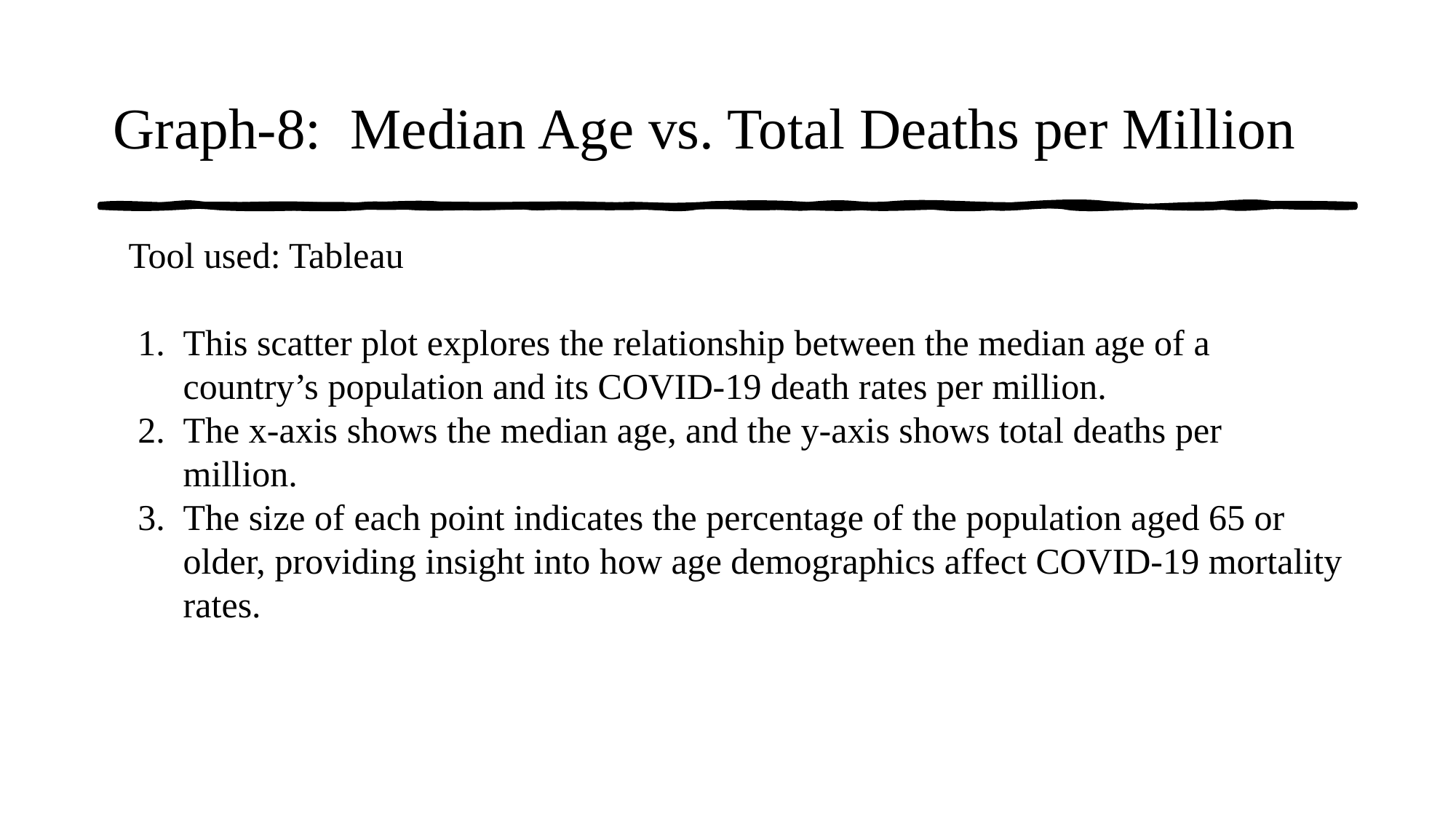

# Graph-8:  Median Age vs. Total Deaths per Million
Tool used: Tableau

This scatter plot explores the relationship between the median age of a country’s population and its COVID-19 death rates per million.
The x-axis shows the median age, and the y-axis shows total deaths per million.
The size of each point indicates the percentage of the population aged 65 or older, providing insight into how age demographics affect COVID-19 mortality rates.